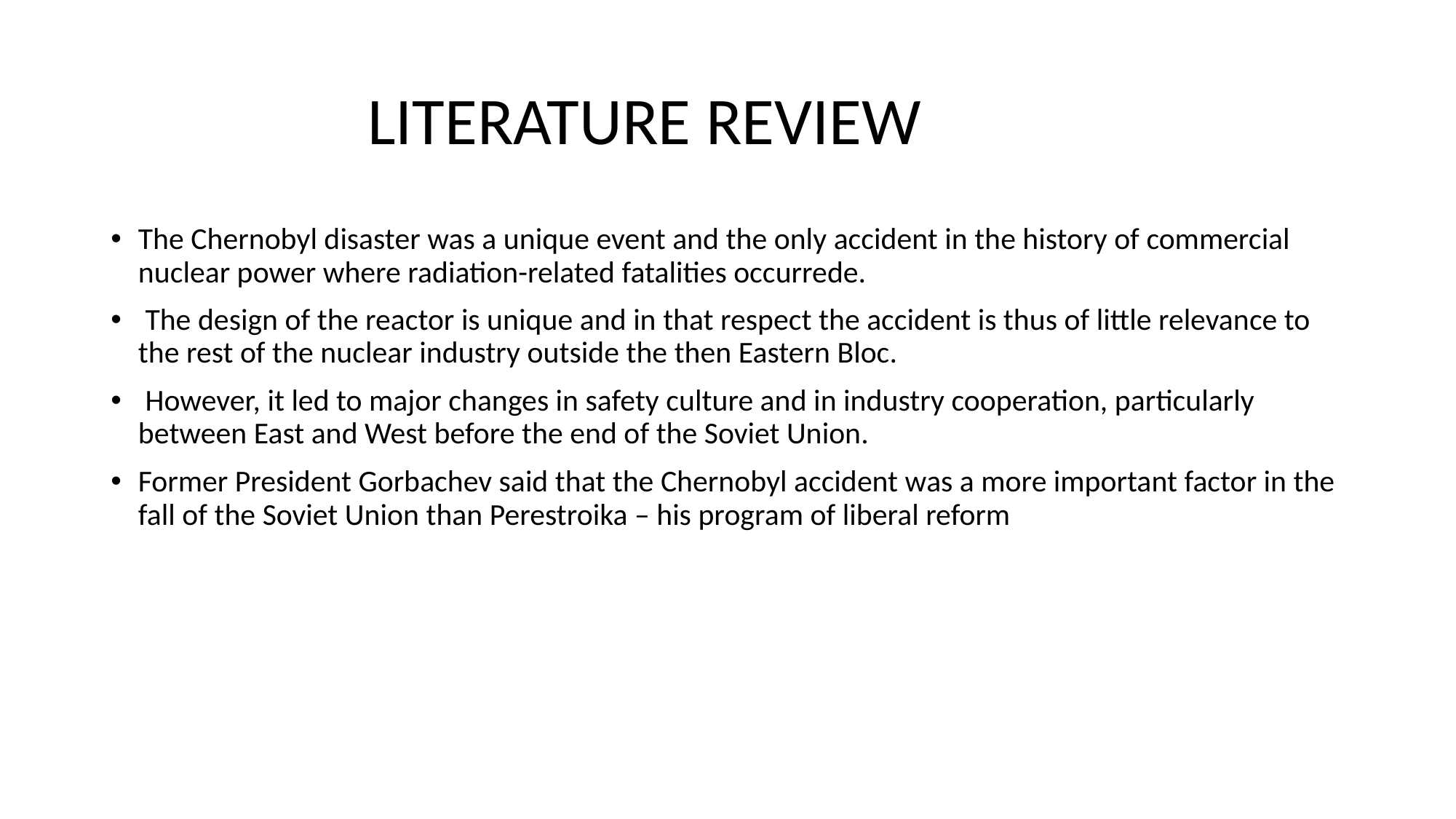

# LITERATURE REVIEW
The Chernobyl disaster was a unique event and the only accident in the history of commercial nuclear power where radiation-related fatalities occurrede.
 The design of the reactor is unique and in that respect the accident is thus of little relevance to the rest of the nuclear industry outside the then Eastern Bloc.
 However, it led to major changes in safety culture and in industry cooperation, particularly between East and West before the end of the Soviet Union.
Former President Gorbachev said that the Chernobyl accident was a more important factor in the fall of the Soviet Union than Perestroika – his program of liberal reform